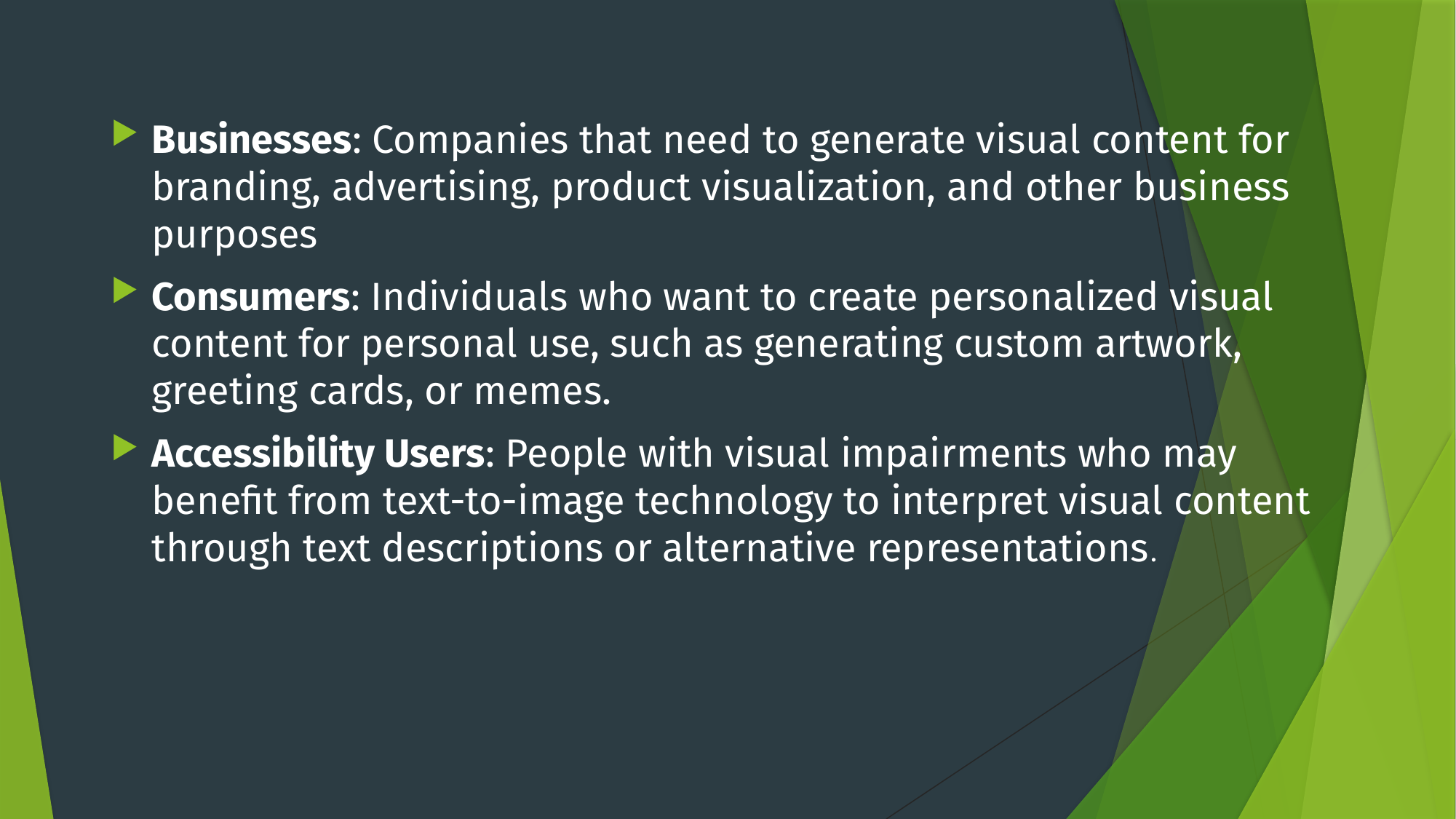

Businesses: Companies that need to generate visual content for branding, advertising, product visualization, and other business purposes
Consumers: Individuals who want to create personalized visual content for personal use, such as generating custom artwork, greeting cards, or memes.
Accessibility Users: People with visual impairments who may benefit from text-to-image technology to interpret visual content through text descriptions or alternative representations.